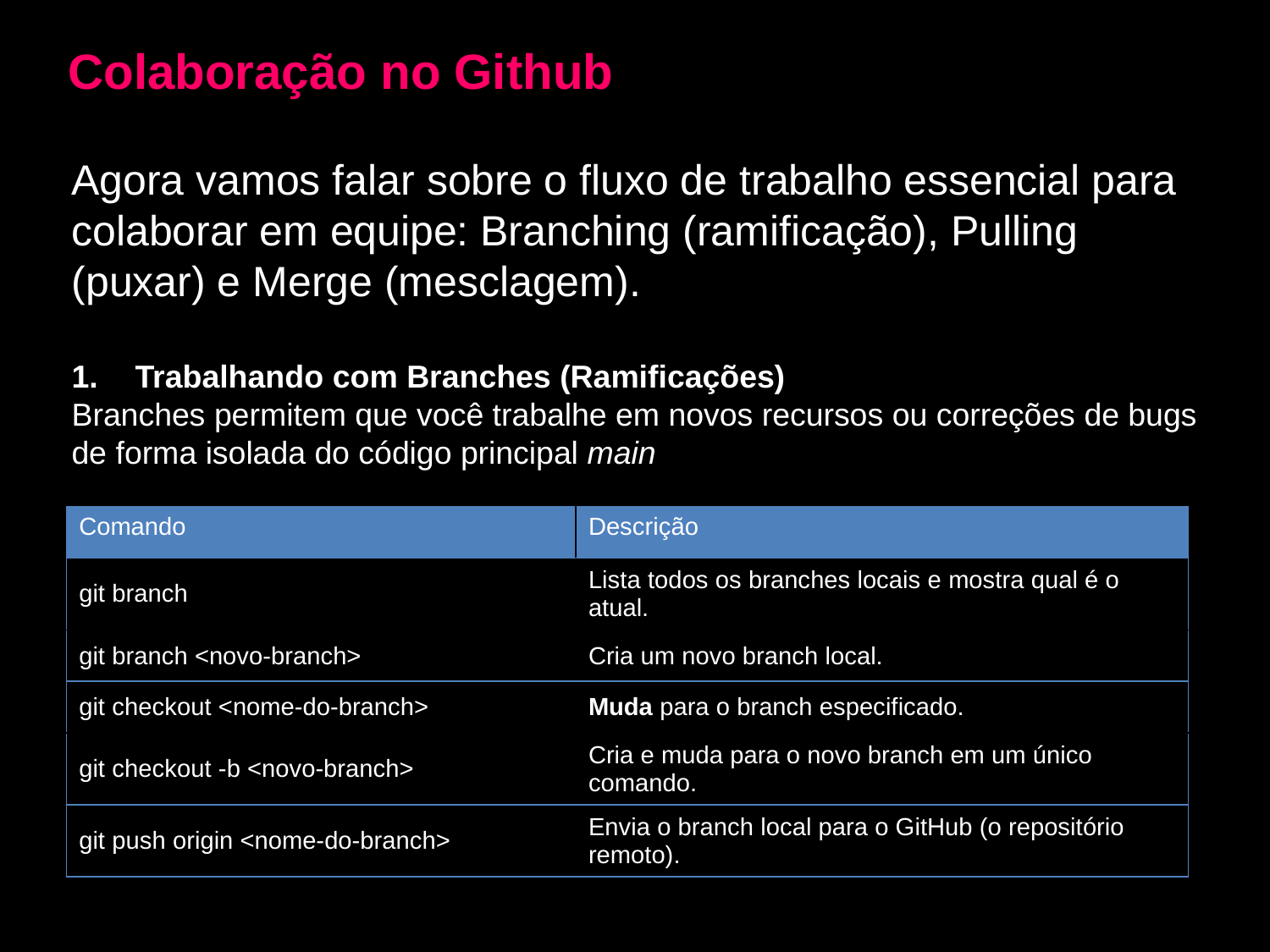

Colaboração no Github
Agora vamos falar sobre o fluxo de trabalho essencial para colaborar em equipe: Branching (ramificação), Pulling (puxar) e Merge (mesclagem).

Trabalhando com Branches (Ramificações)
Branches permitem que você trabalhe em novos recursos ou correções de bugs de forma isolada do código principal main

| Comando | Descrição |
| --- | --- |
| git branch | Lista todos os branches locais e mostra qual é o atual. |
| git branch <novo-branch> | Cria um novo branch local. |
| git checkout <nome-do-branch> | Muda para o branch especificado. |
| git checkout -b <novo-branch> | Cria e muda para o novo branch em um único comando. |
| git push origin <nome-do-branch> | Envia o branch local para o GitHub (o repositório remoto). |